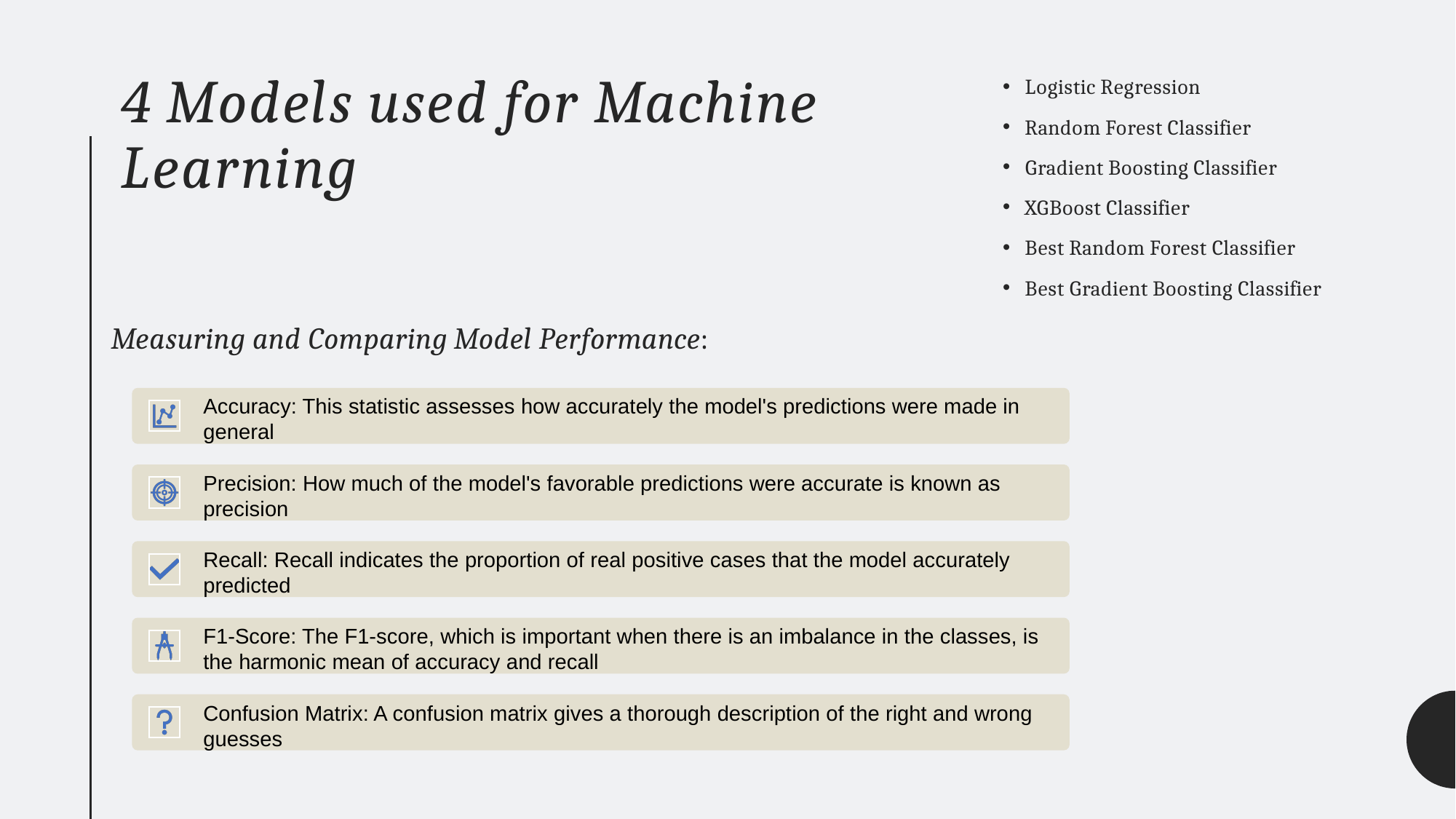

# 4 Models used for Machine Learning

Logistic Regression
Random Forest Classifier
Gradient Boosting Classifier
XGBoost Classifier
Best Random Forest Classifier
Best Gradient Boosting Classifier
Measuring and Comparing Model Performance​:
​
Accuracy: This statistic assesses how accurately the model's predictions were made in general
Precision: How much of the model's favorable predictions were accurate is known as precision
Recall: Recall indicates the proportion of real positive cases that the model accurately predicted
F1-Score: The F1-score, which is important when there is an imbalance in the classes, is the harmonic mean of accuracy and recall
Confusion Matrix: A confusion matrix gives a thorough description of the right and wrong guesses